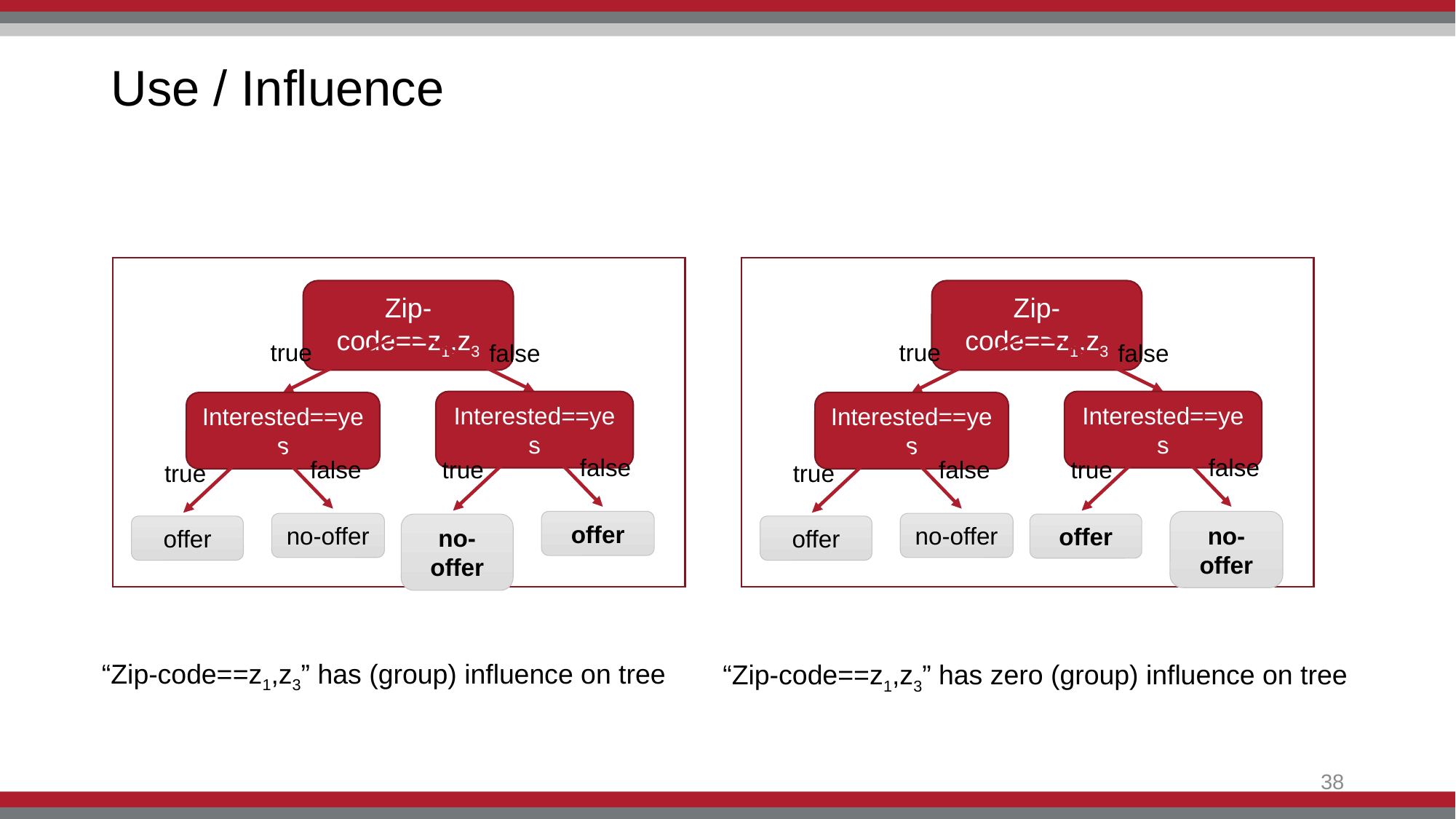

# Use / Influence

Zip-code==z1,z3
Zip-code==z1,z3
true
true
false
false
Interested==yes
Interested==yes
Interested==yes
Interested==yes
false
false
false
true
false
true
true
true
offer
no-offer
no-offer
no-offer
no-offer
offer
offer
offer
“Zip-code==z1,z3” has (group) influence on tree
“Zip-code==z1,z3” has zero (group) influence on tree
38